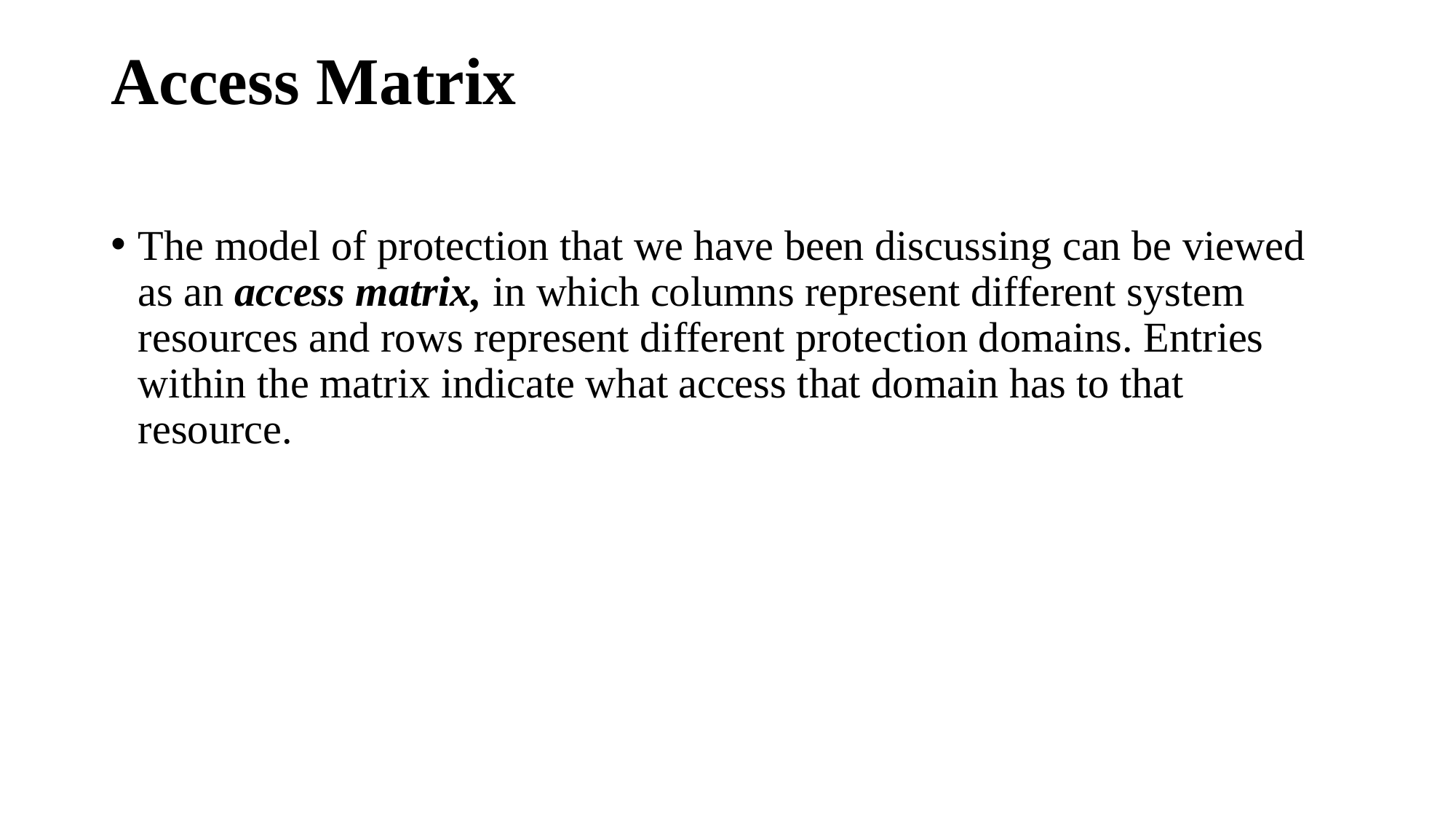

# Access Matrix
The model of protection that we have been discussing can be viewed as an access matrix, in which columns represent different system resources and rows represent different protection domains. Entries within the matrix indicate what access that domain has to that resource.